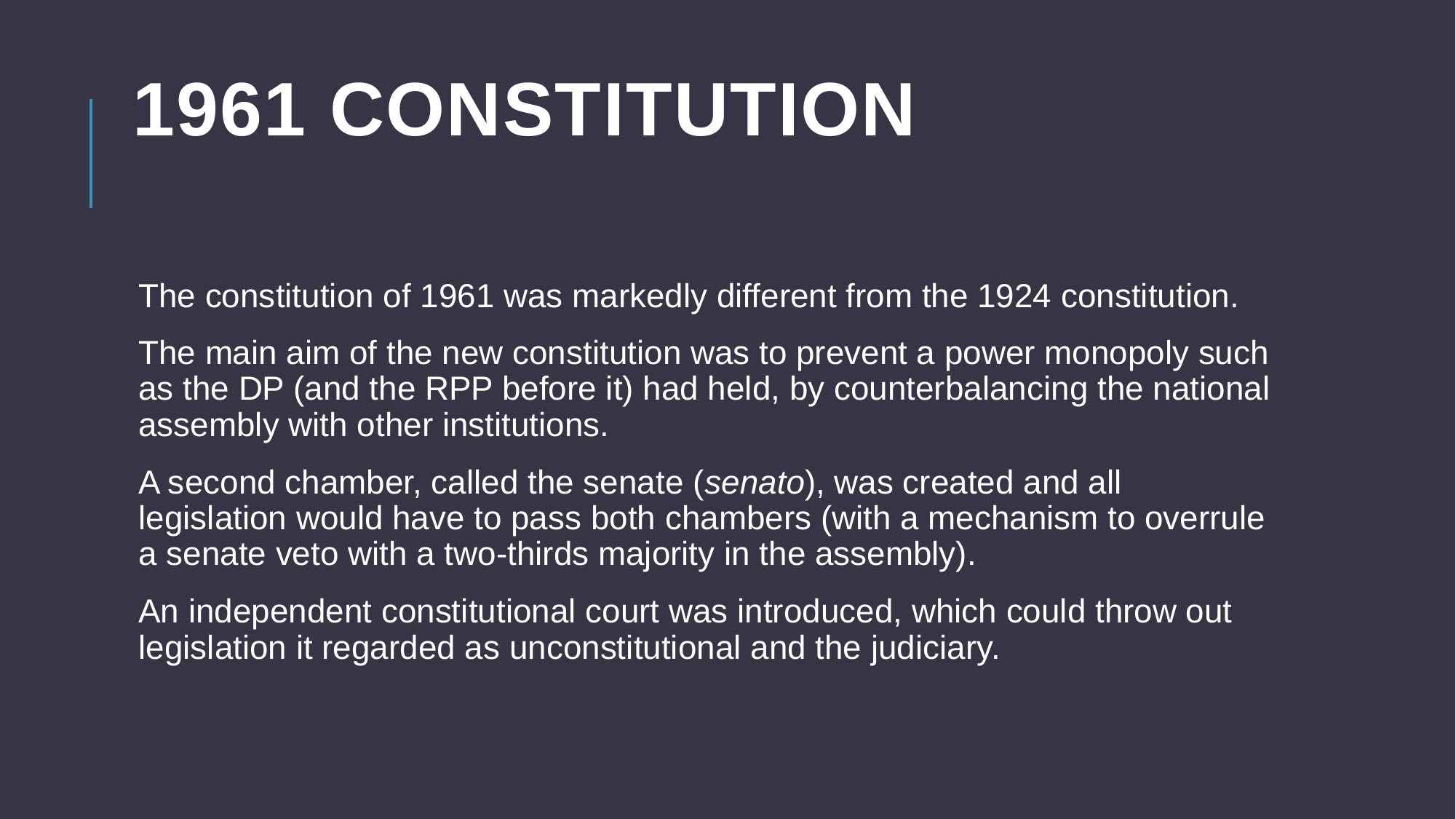

# 1961 ConstItutIon
The constitution of 1961 was markedly different from the 1924 constitution.
The main aim of the new constitution was to prevent a power monopoly such as the DP (and the RPP before it) had held, by counterbalancing the national assembly with other institutions.
A second chamber, called the senate (senato), was created and all legislation would have to pass both chambers (with a mechanism to overrule a senate veto with a two-thirds majority in the assembly).
An independent constitutional court was introduced, which could throw out legislation it regarded as unconstitutional and the judiciary.